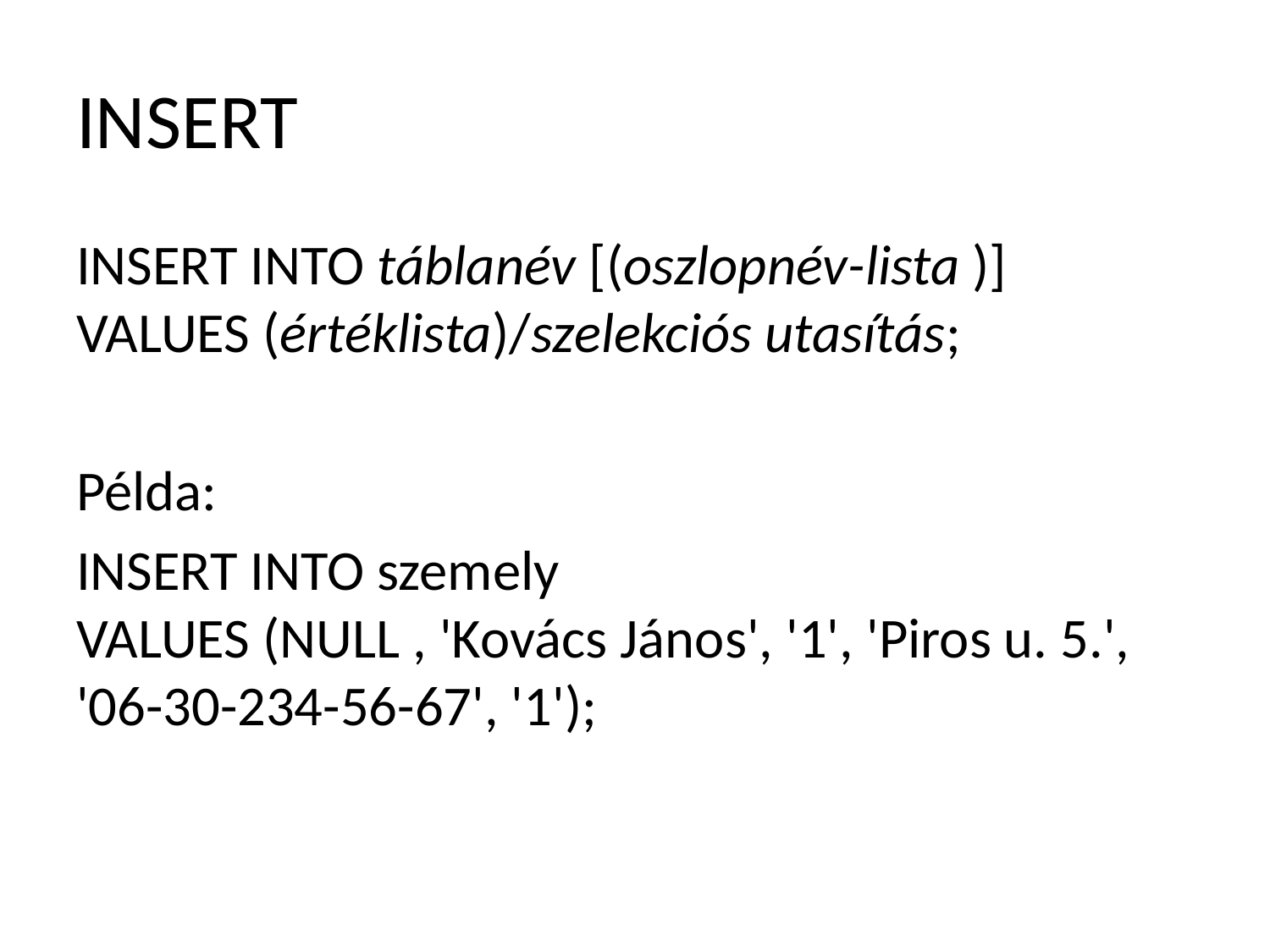

# INSERT
INSERT INTO táblanév [(oszlopnév-lista )] VALUES (értéklista)/szelekciós utasítás;

Példa:
INSERT INTO szemely
VALUES (NULL , 'Kovács János', '1', 'Piros u. 5.', '06-30-234-56-67', '1');